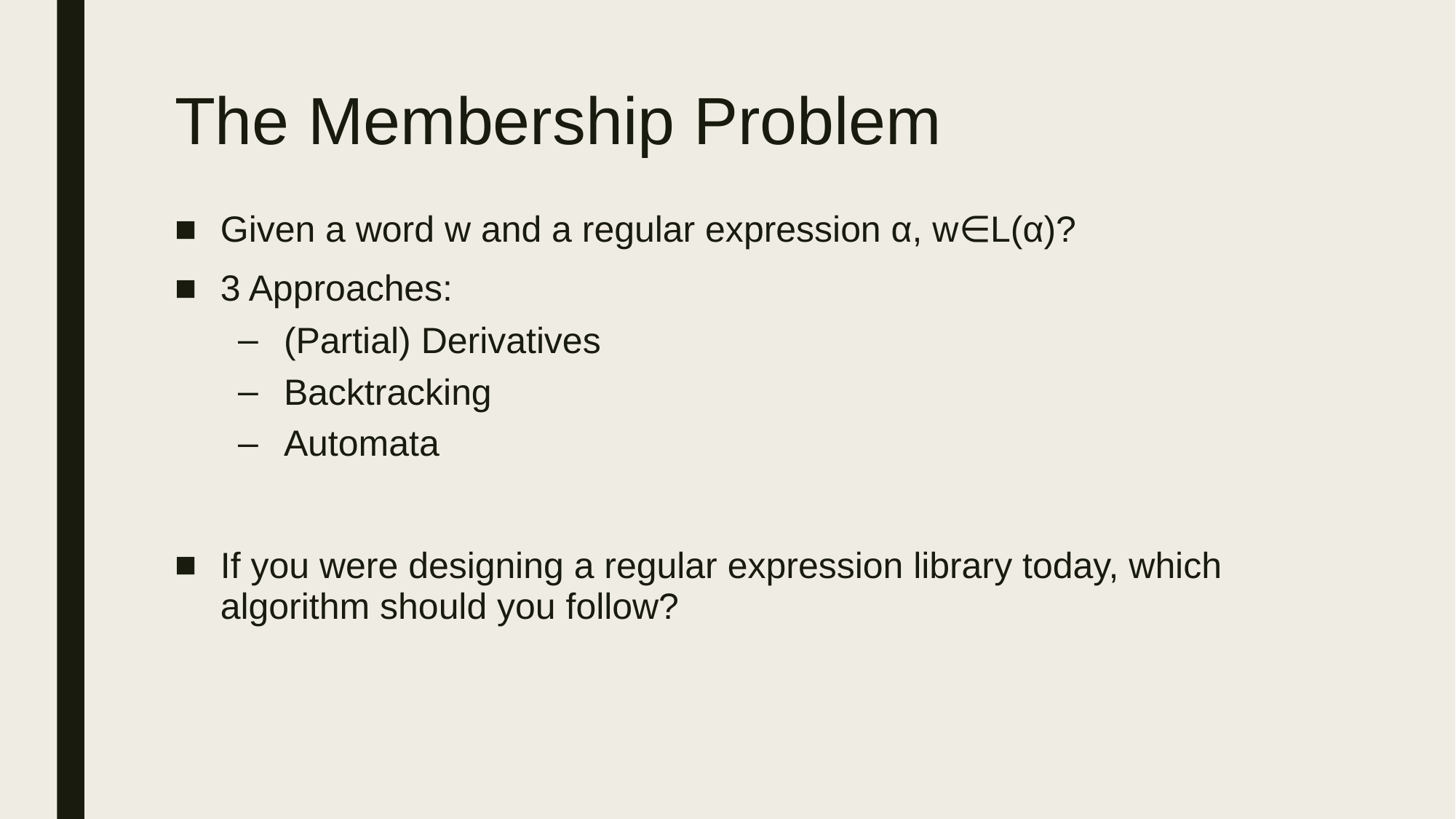

# The Membership Problem
Given a word w and a regular expression α, w∈L(α)?
3 Approaches:
(Partial) Derivatives
Backtracking
Automata

If you were designing a regular expression library today, which algorithm should you follow?